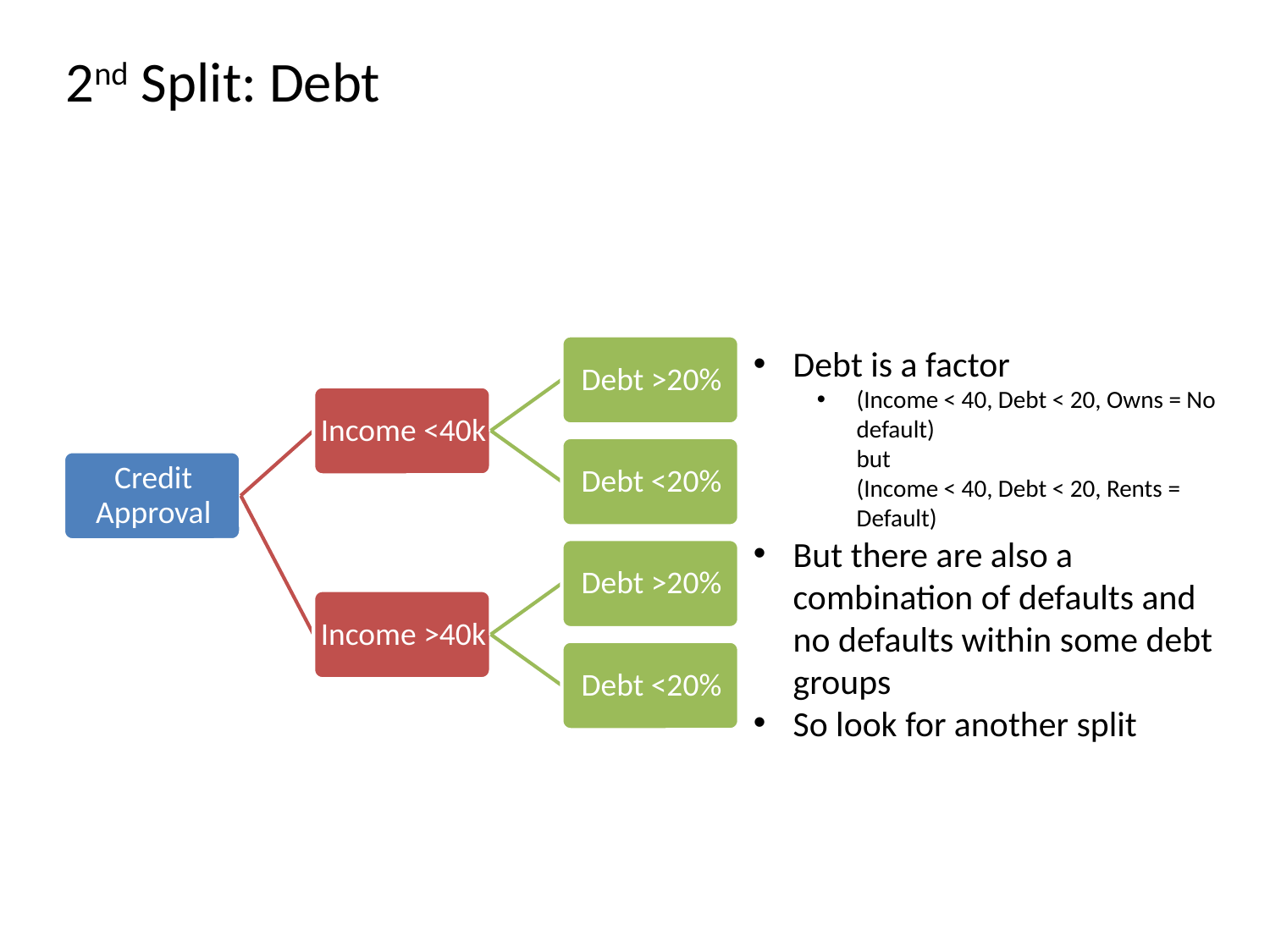

# 2nd Split: Debt
Credit
Approval

Income <40k

Debt >20%

Debt <20%

Income >40k

Debt >20%

Debt <20%
Debt is a factor
(Income < 40, Debt < 20, Owns = No default)
but
(Income < 40, Debt < 20, Rents = Default)
But there are also a combination of defaults and no defaults within some debt groups
So look for another split